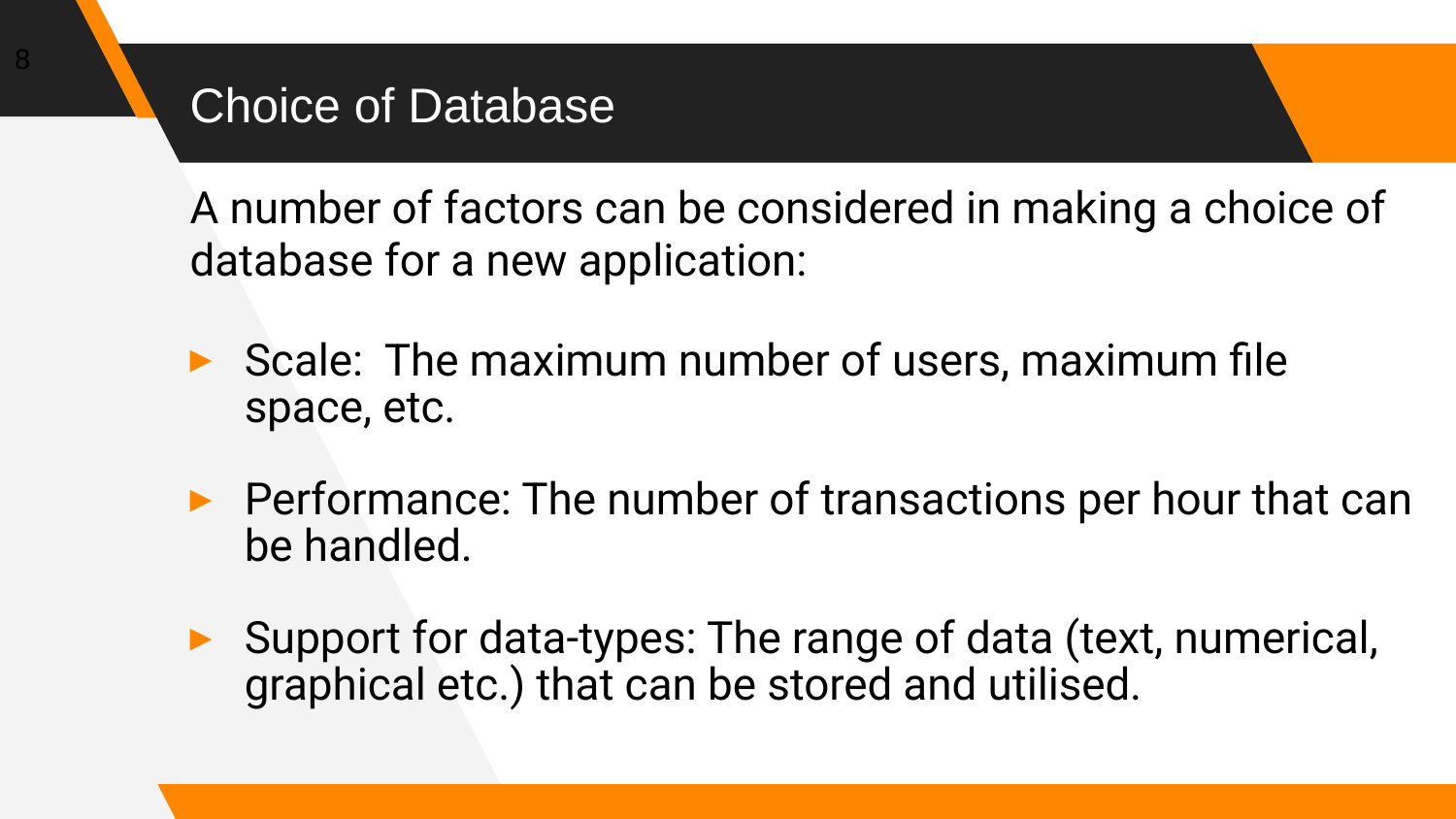

8
# Choice of Database
A number of factors can be considered in making a choice of database for a new application:

Scale:  The maximum number of users, maximum file space, etc.

Performance: The number of transactions per hour that can be handled.

Support for data-types: The range of data (text, numerical, graphical etc.) that can be stored and utilised.